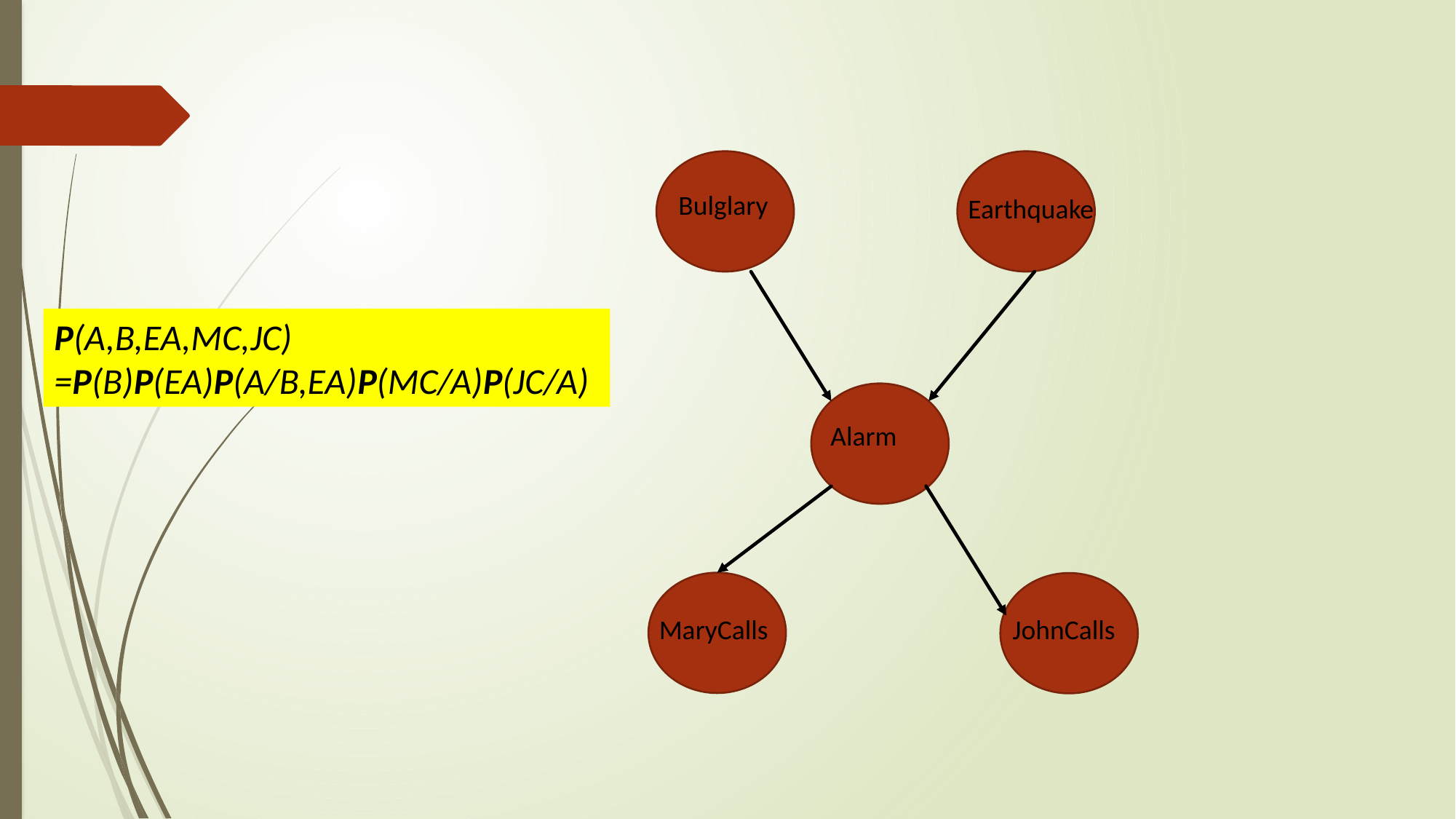

Bulglary
Earthquake

Alarm

JohnCalls
MaryCalls
P(A,B,EA,MC,JC) =P(B)P(EA)P(A/B,EA)P(MC/A)P(JC/A)